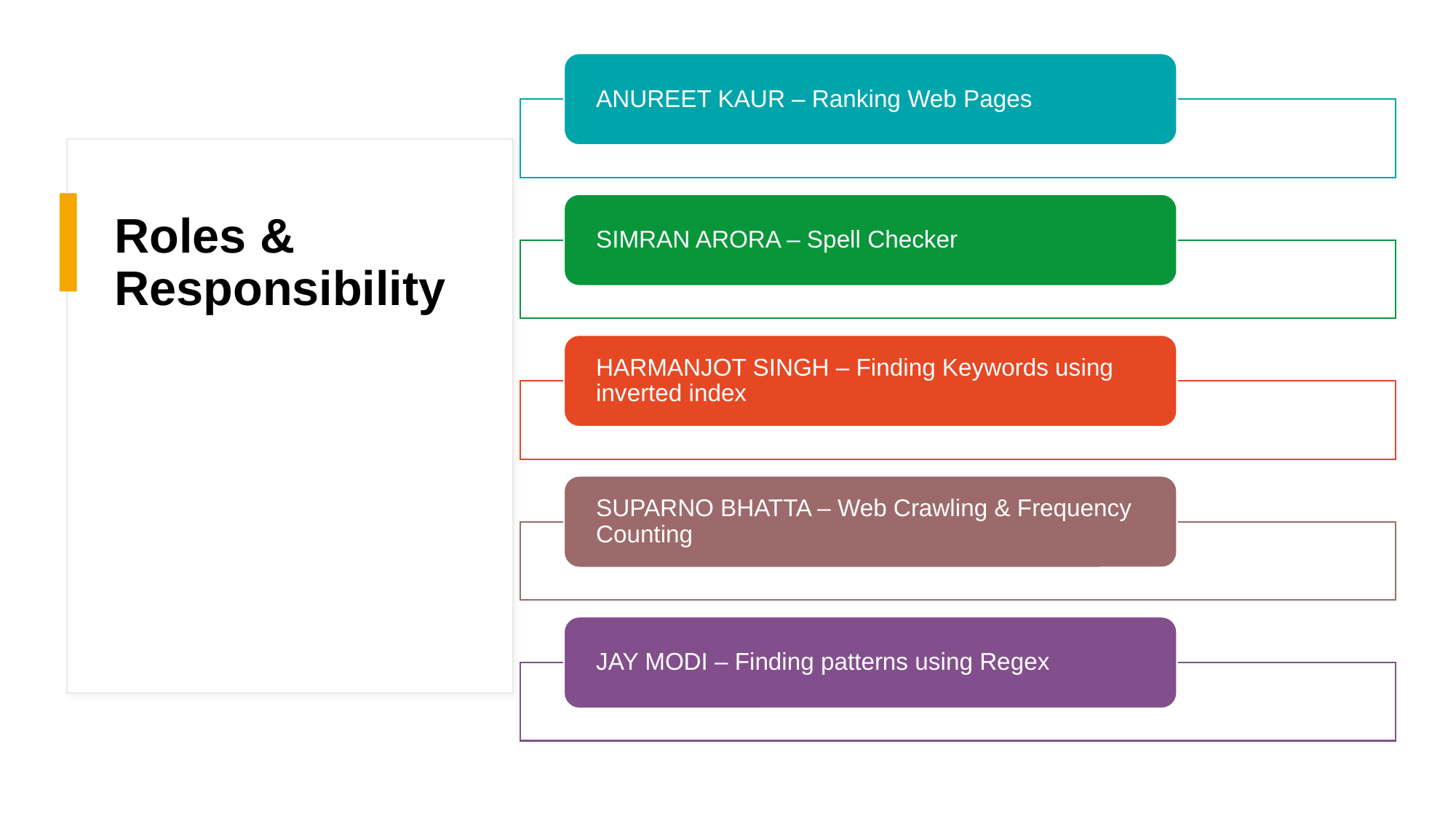

ANUREET KAUR – Ranking Web Pages
SIMRAN ARORA – Spell Checker
HARMANJOT SINGH – Finding Keywords using inverted index
SUPARNO BHATTA – Web Crawling & Frequency Counting
JAY MODI – Finding patterns using Regex

# Roles & Responsibility